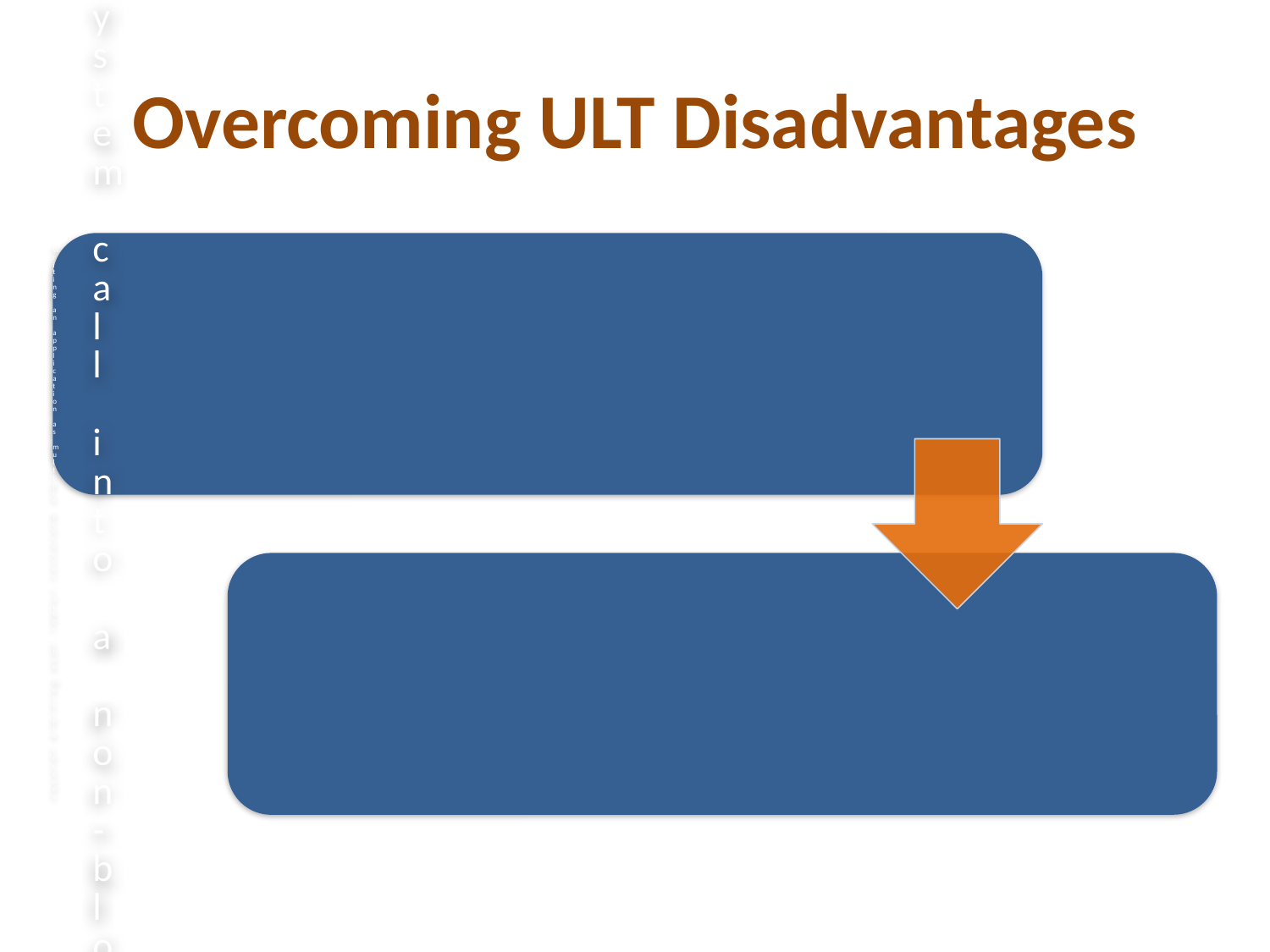

# Overcoming ULT Disadvantages
Writing an application as multiple processes rather than multiple threads